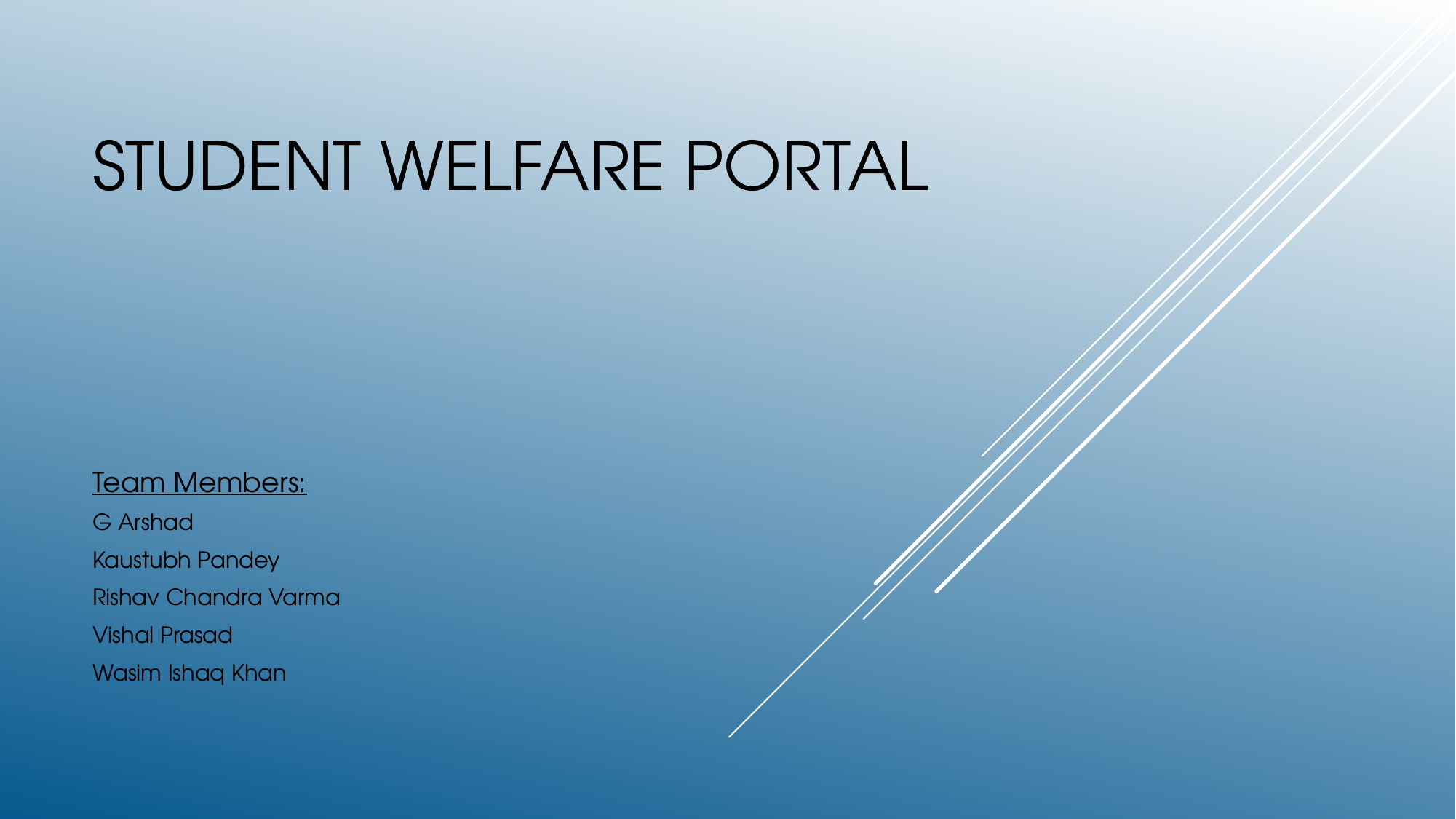

# Student Welfare Portal
Team Members:
G Arshad
Kaustubh Pandey
Rishav Chandra Varma
Vishal Prasad
Wasim Ishaq Khan